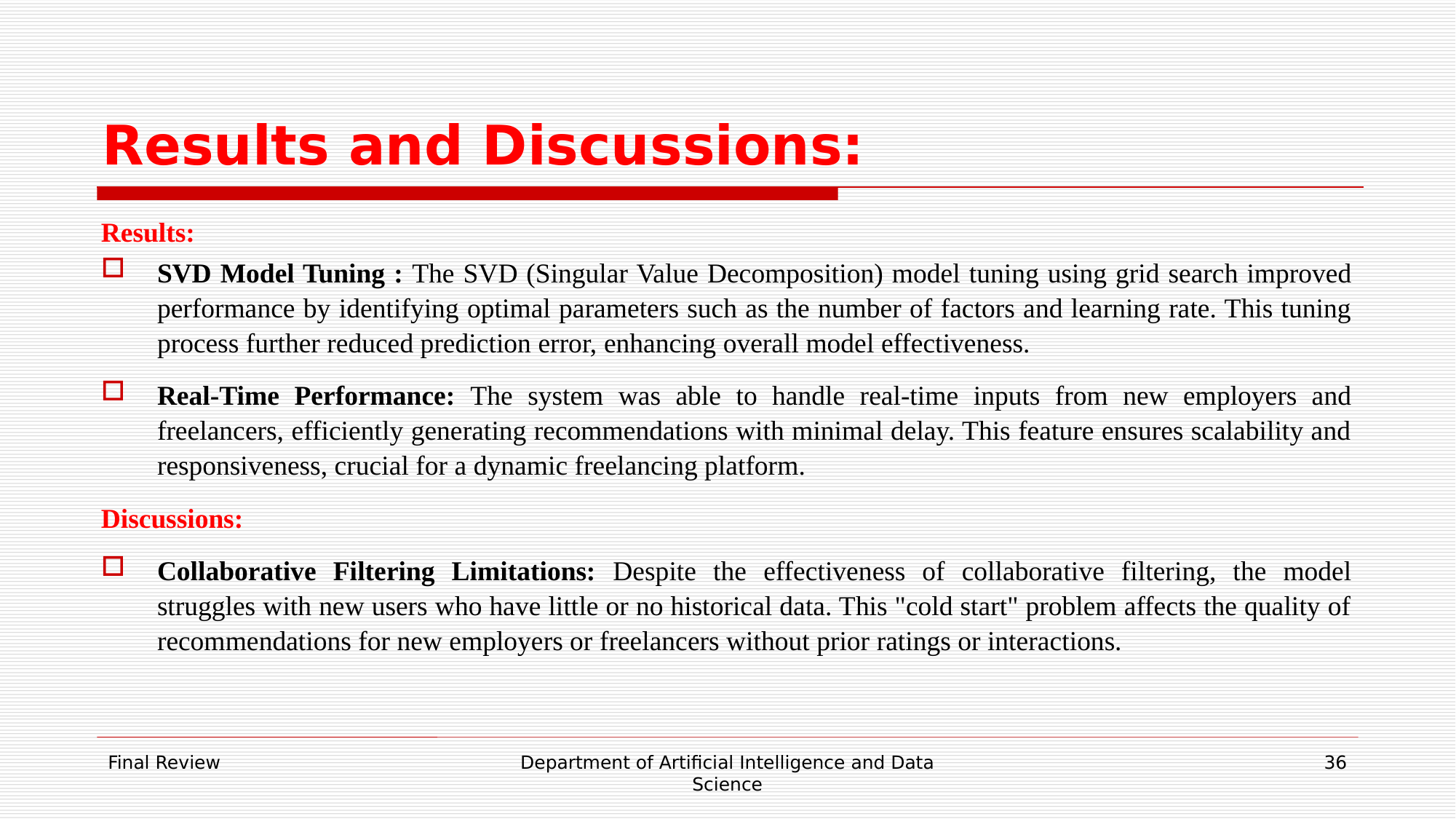

# Results and Discussions:
Results:
SVD Model Tuning : The SVD (Singular Value Decomposition) model tuning using grid search improved performance by identifying optimal parameters such as the number of factors and learning rate. This tuning process further reduced prediction error, enhancing overall model effectiveness.
Real-Time Performance: The system was able to handle real-time inputs from new employers and freelancers, efficiently generating recommendations with minimal delay. This feature ensures scalability and responsiveness, crucial for a dynamic freelancing platform.
Discussions:
Collaborative Filtering Limitations: Despite the effectiveness of collaborative filtering, the model struggles with new users who have little or no historical data. This "cold start" problem affects the quality of recommendations for new employers or freelancers without prior ratings or interactions.

Final Review
Department of Artificial Intelligence and Data Science
36